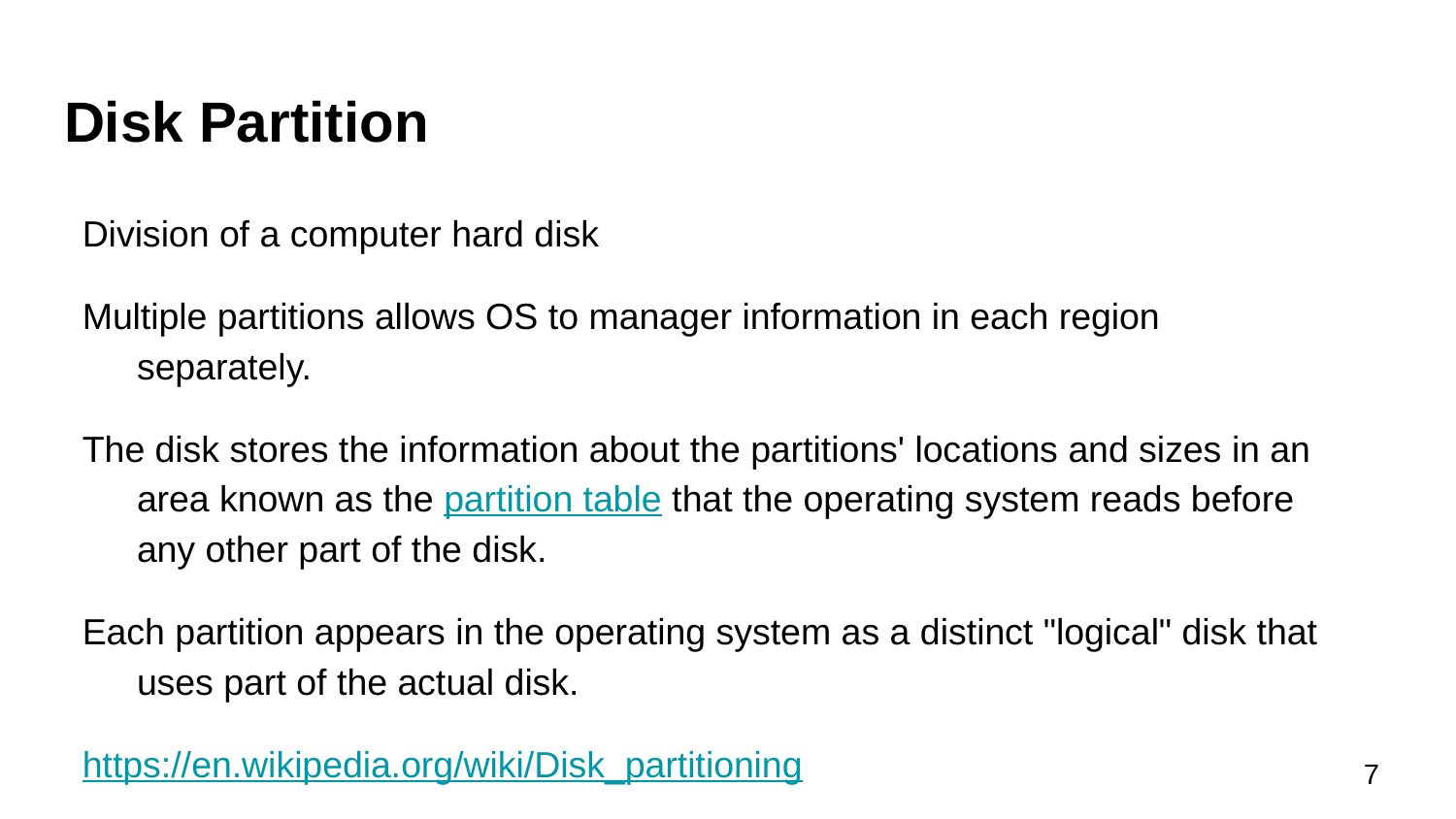

# Disk Partition
Division of a computer hard disk
Multiple partitions allows OS to manager information in each region separately.
The disk stores the information about the partitions' locations and sizes in an area known as the partition table that the operating system reads before any other part of the disk.
Each partition appears in the operating system as a distinct "logical" disk that uses part of the actual disk.
https://en.wikipedia.org/wiki/Disk_partitioning
7